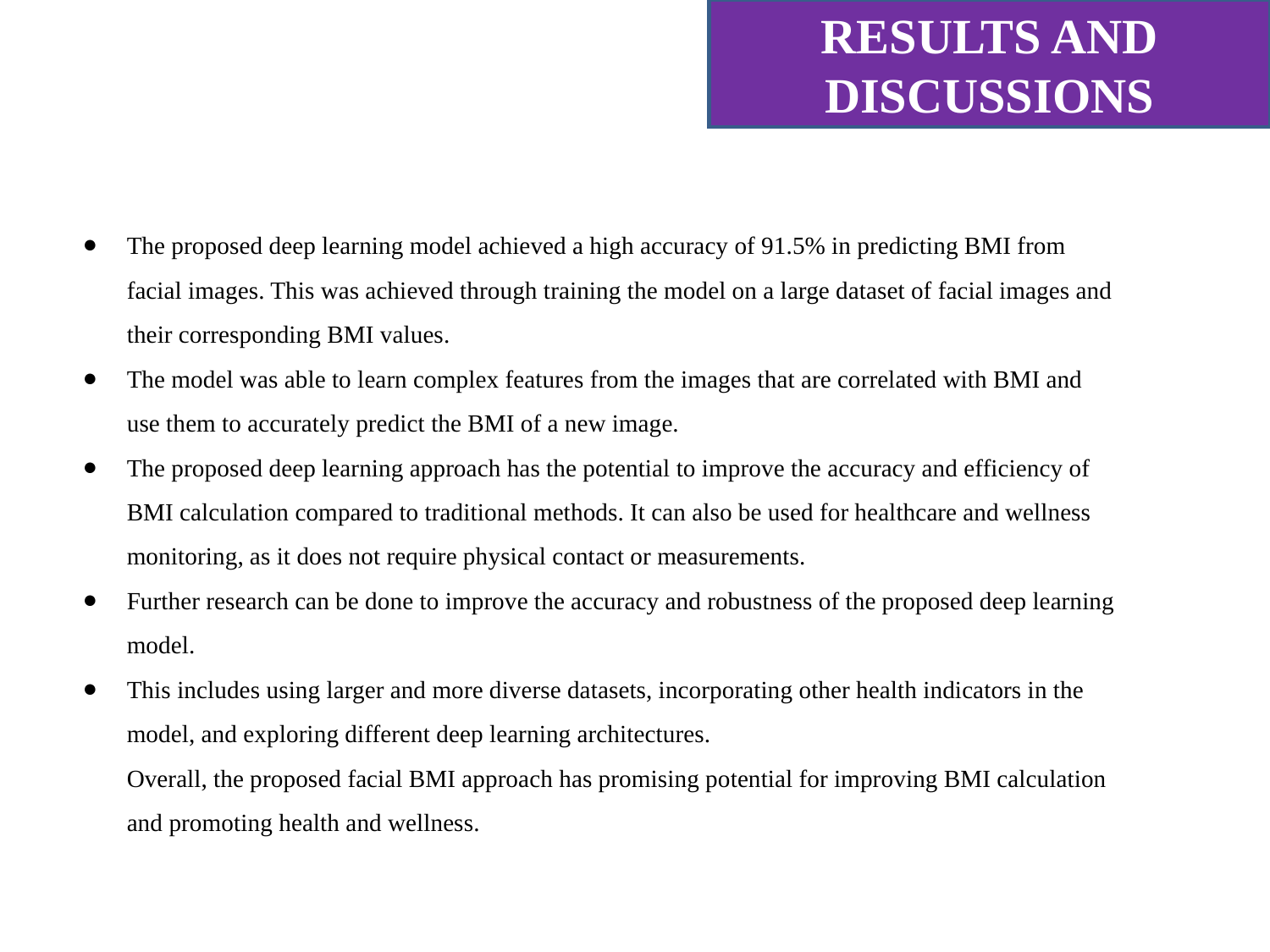

RESULTS AND DISCUSSIONS
The proposed deep learning model achieved a high accuracy of 91.5% in predicting BMI from facial images. This was achieved through training the model on a large dataset of facial images and their corresponding BMI values.
The model was able to learn complex features from the images that are correlated with BMI and use them to accurately predict the BMI of a new image.
The proposed deep learning approach has the potential to improve the accuracy and efficiency of BMI calculation compared to traditional methods. It can also be used for healthcare and wellness monitoring, as it does not require physical contact or measurements.
Further research can be done to improve the accuracy and robustness of the proposed deep learning model.
This includes using larger and more diverse datasets, incorporating other health indicators in the model, and exploring different deep learning architectures.
Overall, the proposed facial BMI approach has promising potential for improving BMI calculation and promoting health and wellness.